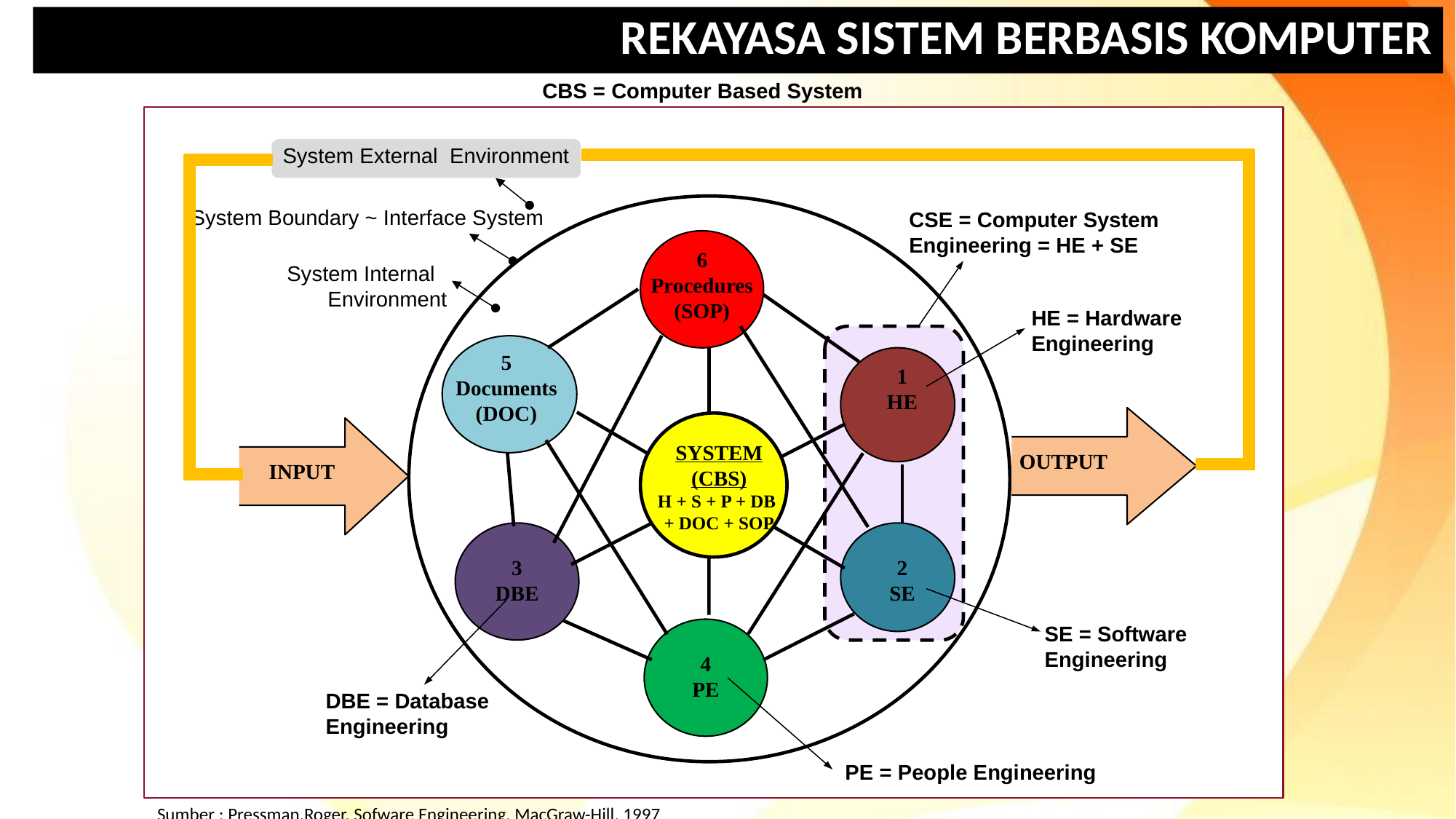

REKAYASA SISTEM BERBASIS KOMPUTER
CBS = Computer Based System
System External  Environment

System Boundary ~ Interface System
CSE = Computer System Engineering = HE + SE

6
Procedures
(SOP)
System Internal
Environment
HE = Hardware Engineering

5
Documents
(DOC)

1
HE

SYSTEM
(CBS)
H + S + P + DB
+ DOC + SOP
OUTPUT
INPUT

3
DBE

2
SE
SE = Software Engineering

4
PE
DBE = Database Engineering
PE = People Engineering

Sumber : Pressman,Roger. Sofware Engineering. MacGraw-Hill. 1997